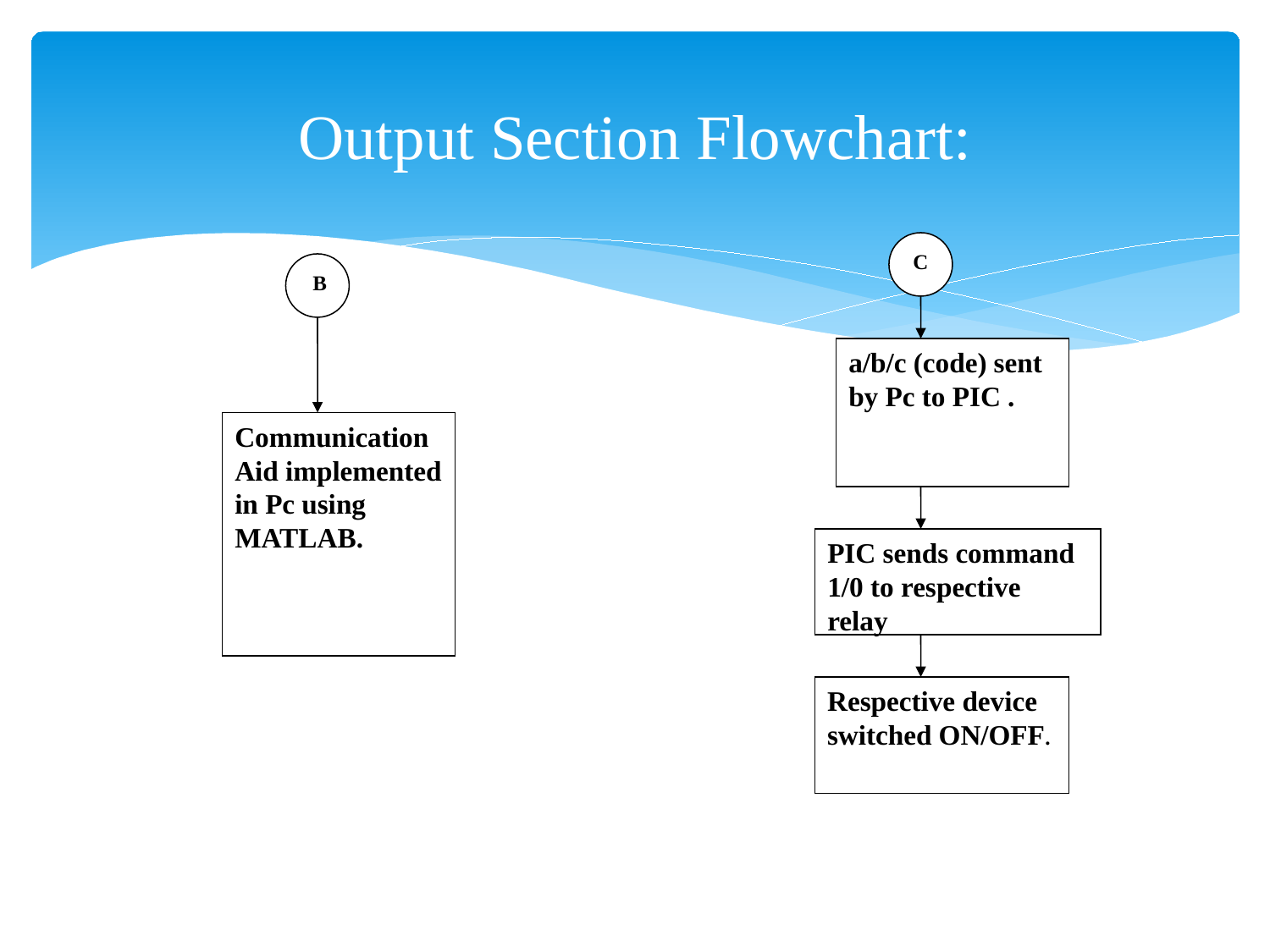

# Output Section Flowchart:
C

 B

a/b/c (code) sent by Pc to PIC .
Communication Aid implemented in Pc using MATLAB.

PIC sends command 1/0 to respective relay

Respective device switched ON/OFF.